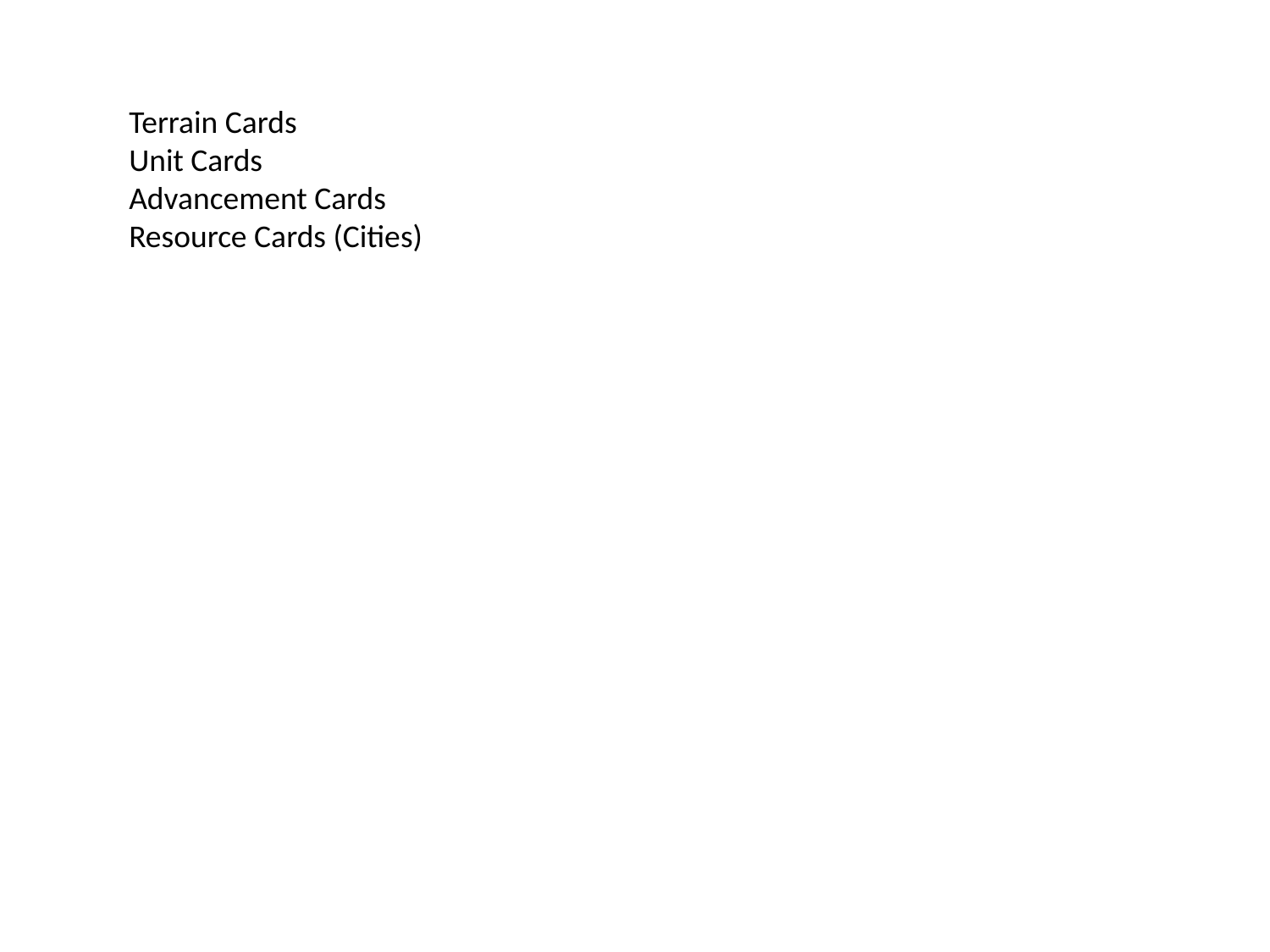

Terrain Cards
Unit Cards
Advancement Cards
Resource Cards (Cities)